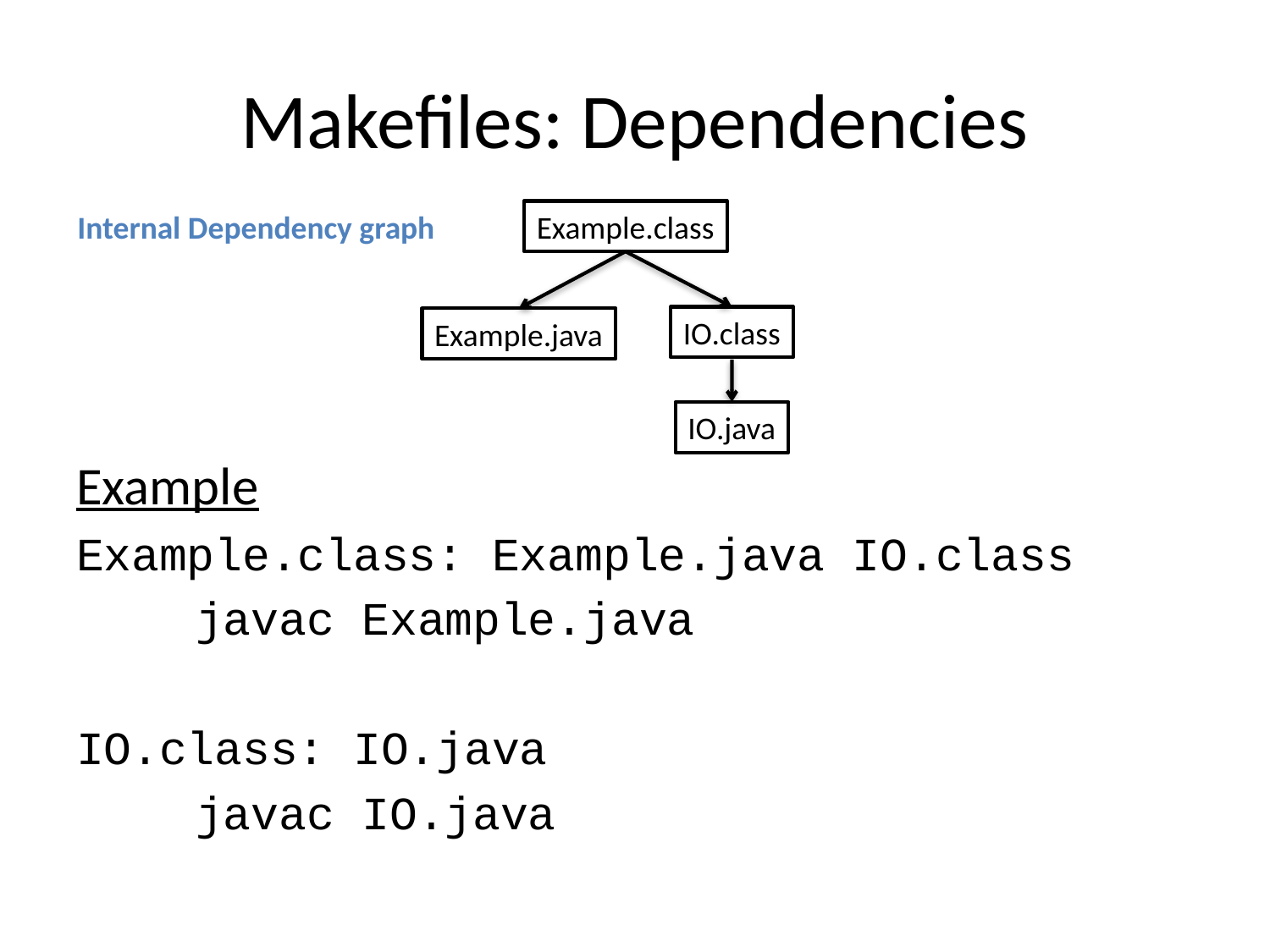

# Makefiles: Dependencies
Internal Dependency graph
Example.class

Example
Example.class: Example.java IO.class
	javac Example.java

IO.class: IO.java
	javac IO.java
IO.class
Example.java
IO.java